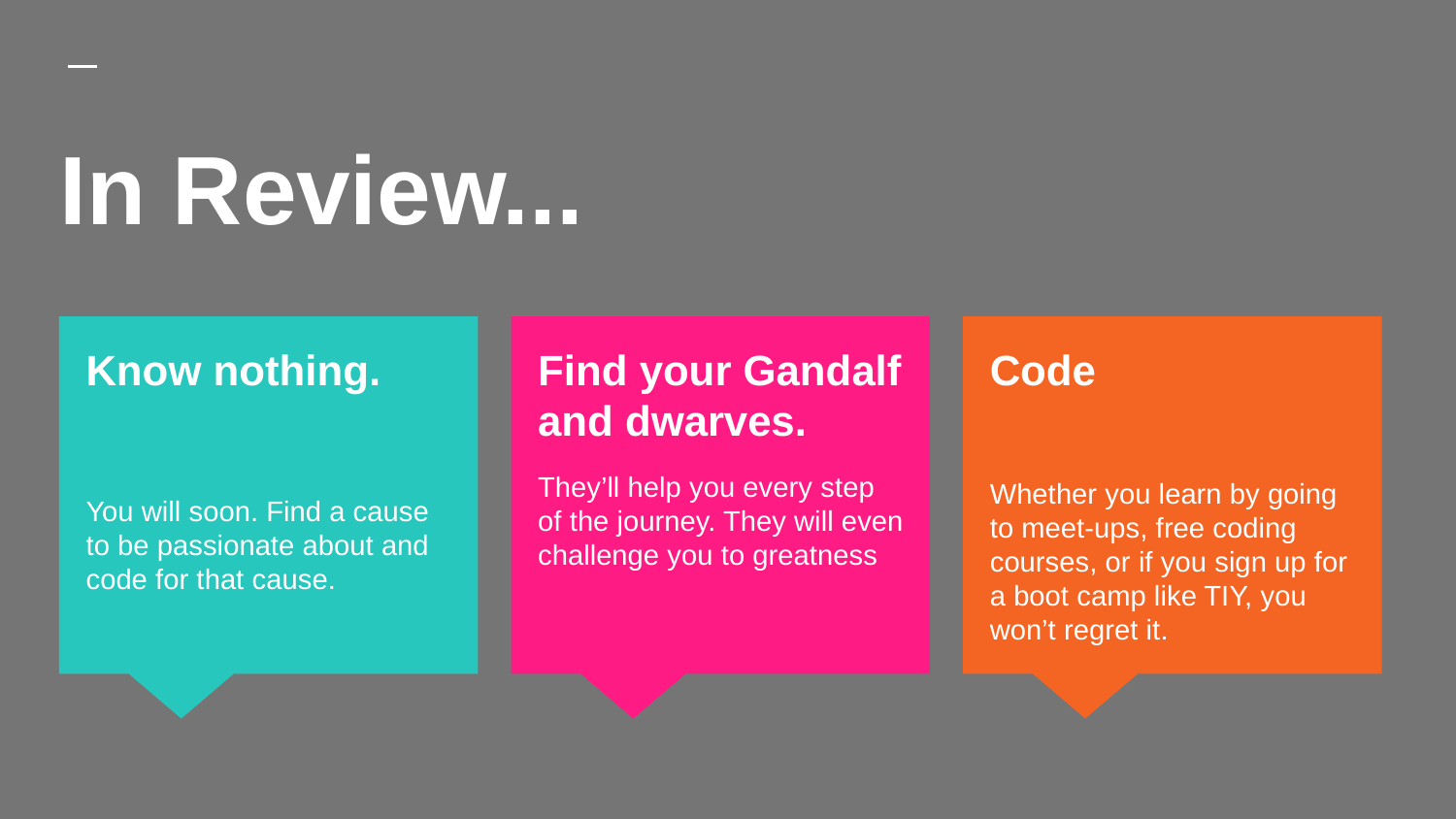

# In Review...

Know nothing.

You will soon. Find a cause to be passionate about and code for that cause.
Find your Gandalf and dwarves.
They’ll help you every step of the journey. They will even challenge you to greatness
Code

Whether you learn by going to meet-ups, free coding courses, or if you sign up for a boot camp like TIY, you won’t regret it.